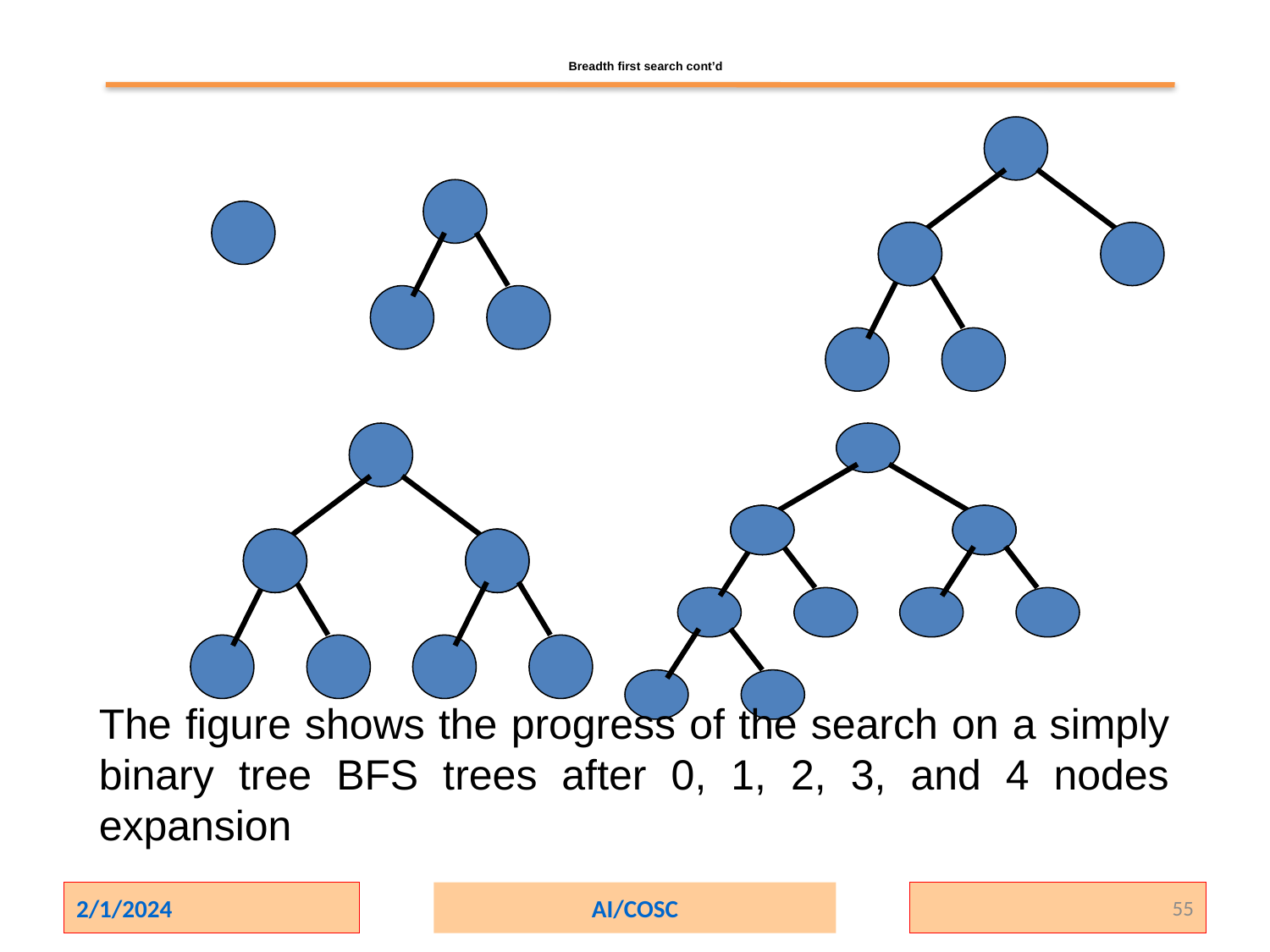

Breadth first search cont’d

The figure shows the progress of the search on a simply binary tree BFS trees after 0, 1, 2, 3, and 4 nodes expansion
2/1/2024
AI/COSC
55